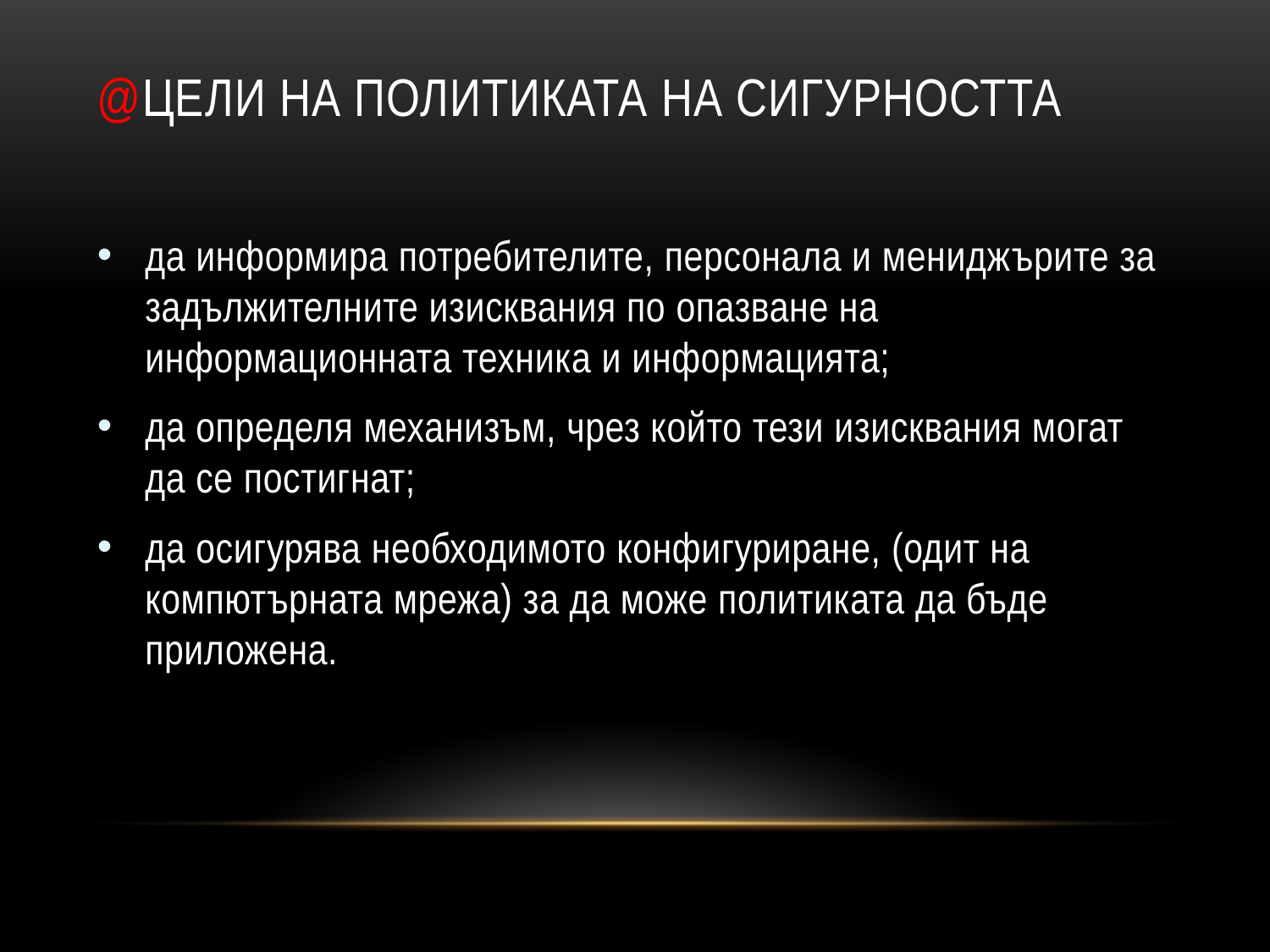

# @цели на Политиката на сигурността
да информира потребителите, персонала и мениджърите за задължителните изисквания по опазване на информационната техника и информацията;
да определя механизъм, чрез който тези изисквания могат да се постигнат;
да осигурява необходимото конфигуриране, (одит на компютърната мрежа) за да може политиката да бъде приложена.